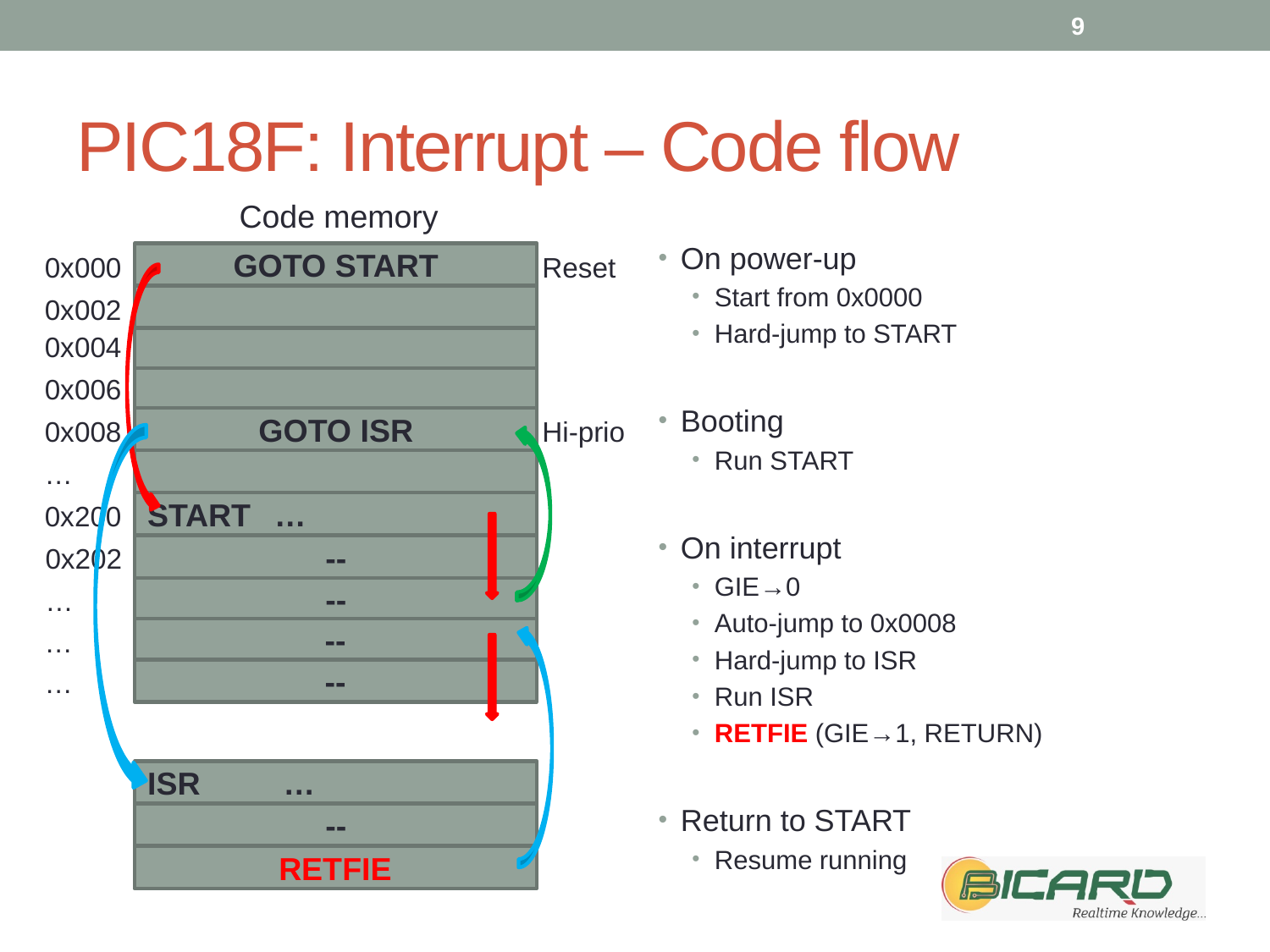

9
# PIC18F: Interrupt – Code flow
Code memory
On power-up
Start from 0x0000
Hard-jump to START

Booting
Run START

On interrupt
GIE→0
Auto-jump to 0x0008
Hard-jump to ISR
Run ISR
RETFIE (GIE→1, RETURN)

Return to START
Resume running
0x000
GOTO START
Reset

0x002

0x004

0x006

0x008
GOTO ISR
Hi-prio

…

0x200
START	…

0x202
--
…
--
…
--

…
--
ISR	 …
--
RETFIE